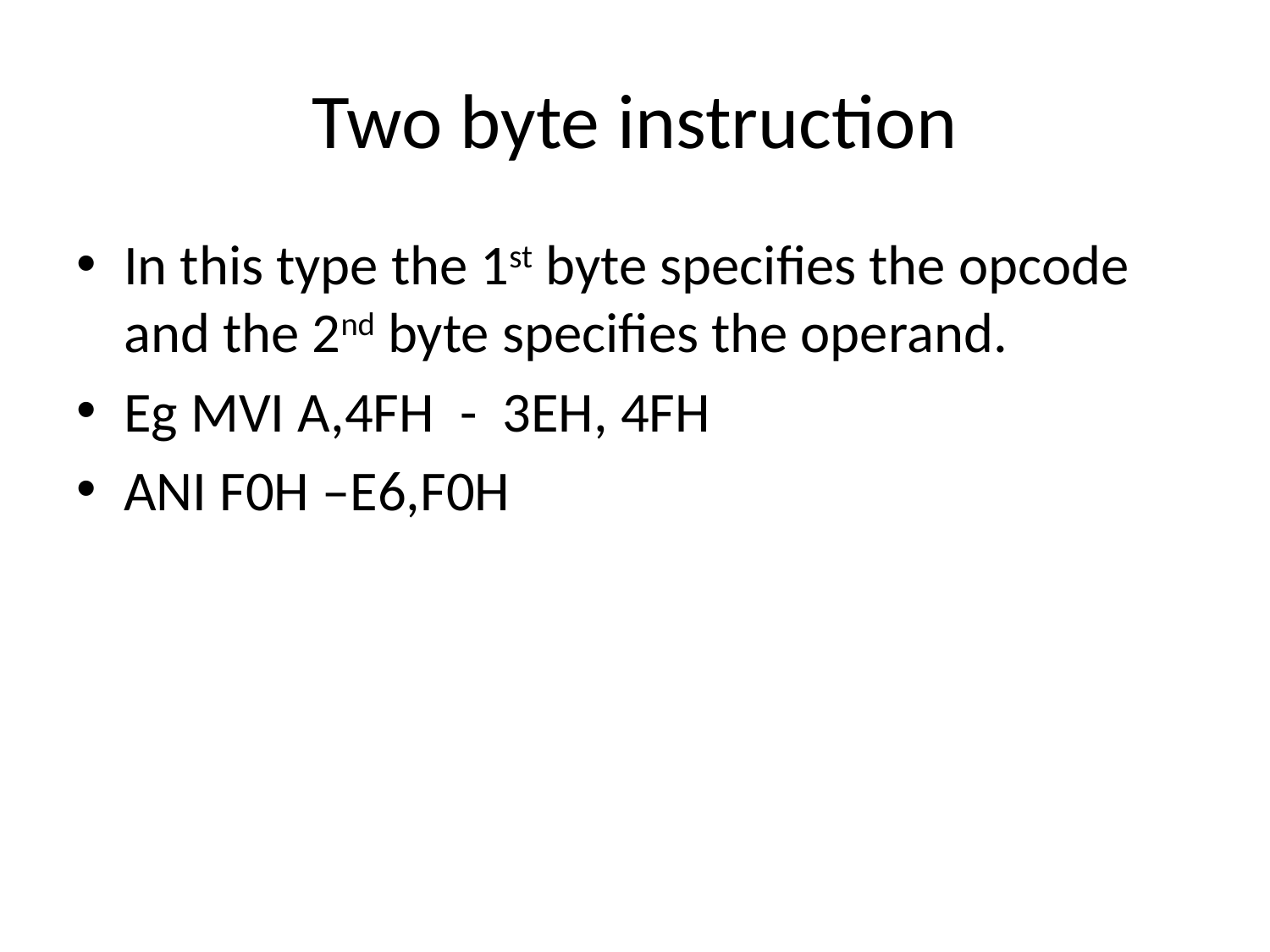

# Two byte instruction
In this type the 1st byte specifies the opcode and the 2nd byte specifies the operand.
Eg MVI A,4FH  -  3EH, 4FH
ANI F0H –E6,F0H